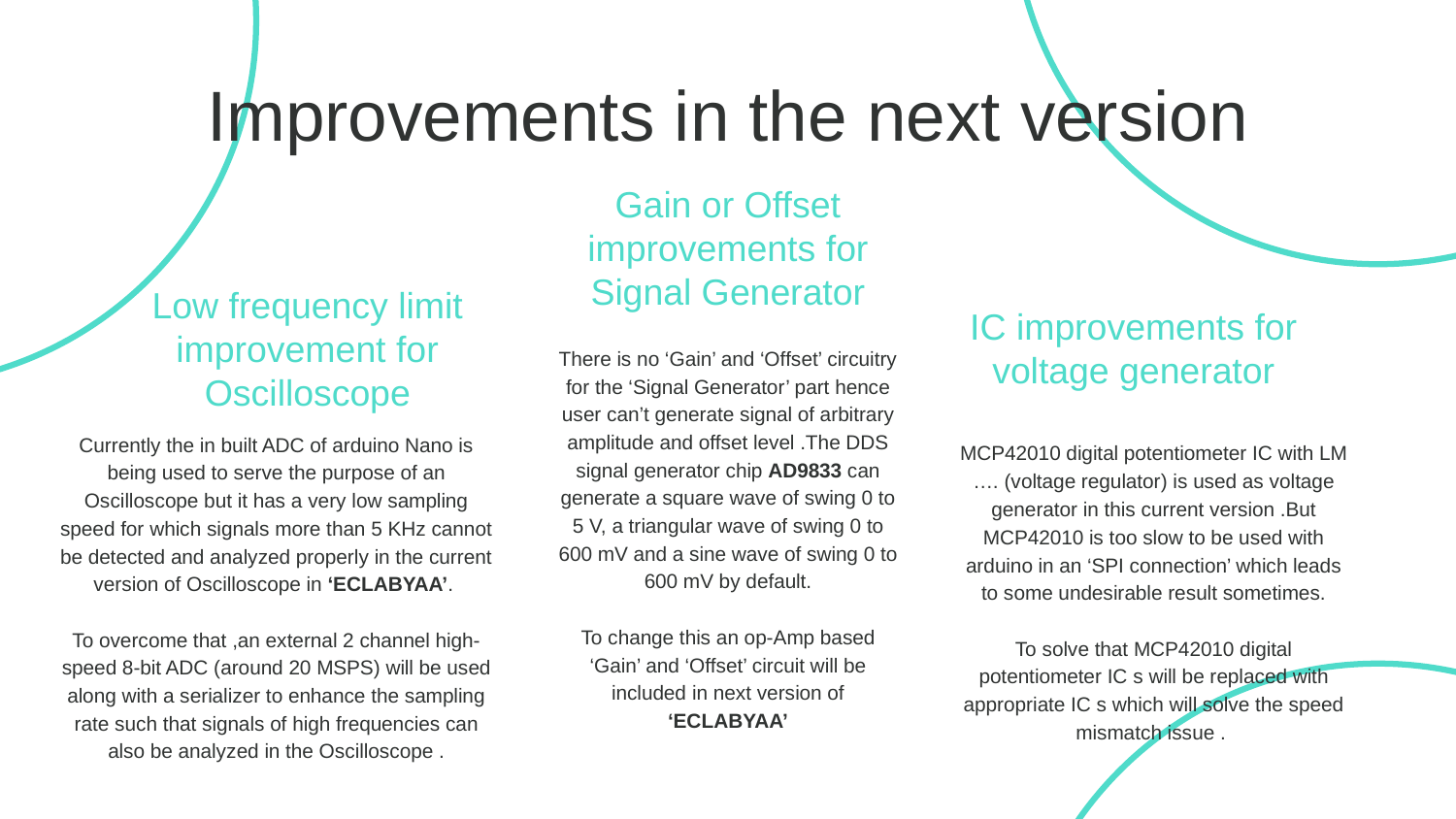

Improvements in the next version
Gain or Offset improvements for Signal Generator
# Low frequency limit improvement for Oscilloscope
IC improvements for voltage generator
There is no ‘Gain’ and ‘Offset’ circuitry for the ‘Signal Generator’ part hence user can’t generate signal of arbitrary amplitude and offset level .The DDS signal generator chip AD9833 can generate a square wave of swing 0 to 5 V, a triangular wave of swing 0 to 600 mV and a sine wave of swing 0 to 600 mV by default.

To change this an op-Amp based ‘Gain’ and ‘Offset’ circuit will be included in next version of ‘ECLABYAA’

Currently the in built ADC of arduino Nano is being used to serve the purpose of an Oscilloscope but it has a very low sampling speed for which signals more than 5 KHz cannot be detected and analyzed properly in the current version of Oscilloscope in ‘ECLABYAA’.

To overcome that ,an external 2 channel high-speed 8-bit ADC (around 20 MSPS) will be used along with a serializer to enhance the sampling rate such that signals of high frequencies can also be analyzed in the Oscilloscope .

MCP42010 digital potentiometer IC with LM …. (voltage regulator) is used as voltage generator in this current version .But MCP42010 is too slow to be used with arduino in an ‘SPI connection’ which leads to some undesirable result sometimes.

To solve that MCP42010 digital potentiometer IC s will be replaced with appropriate IC s which will solve the speed mismatch issue .